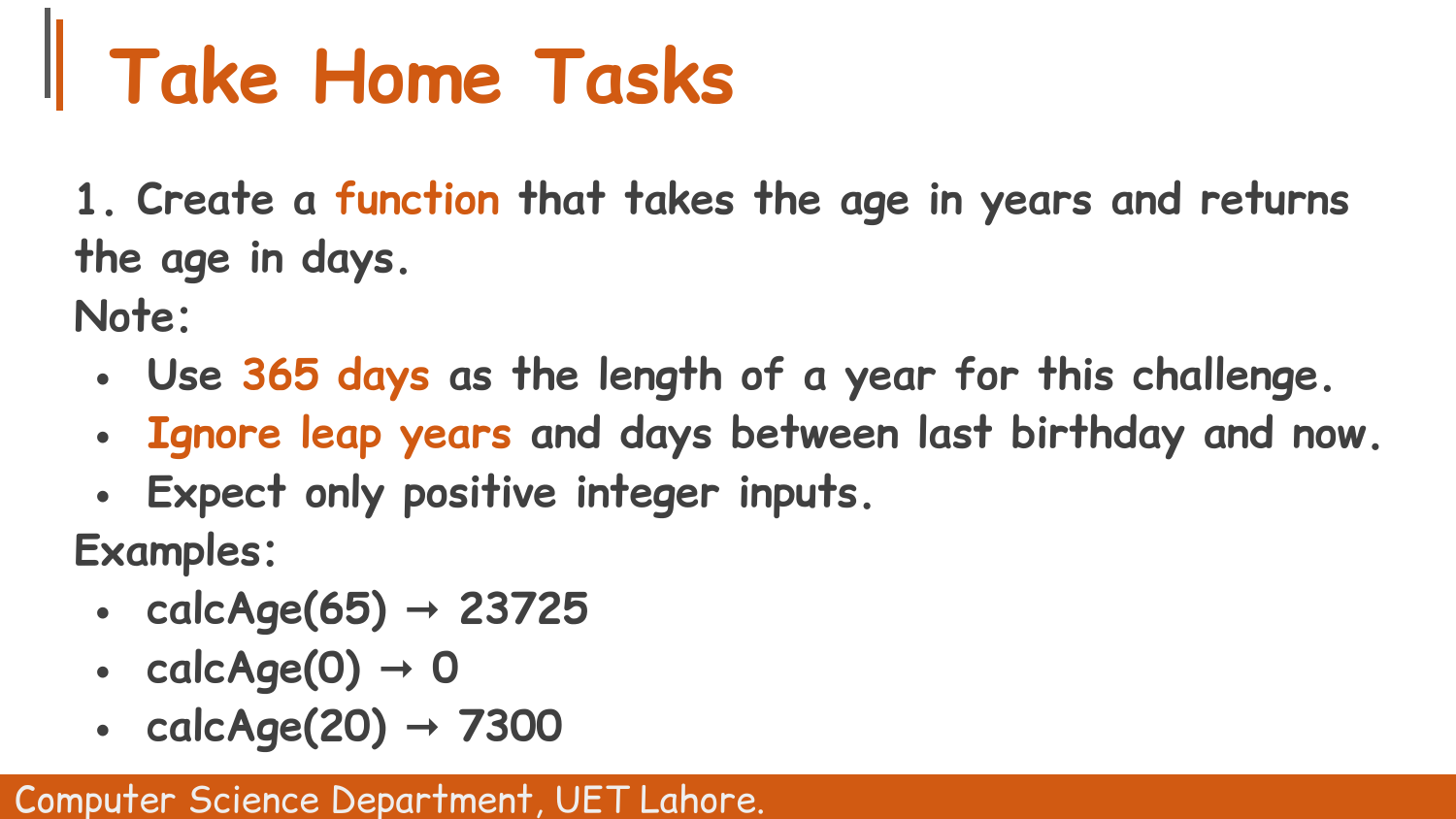

# Take Home Tasks
1. Create a function that takes the age in years and returns the age in days.
Note:
Use 365 days as the length of a year for this challenge.
Ignore leap years and days between last birthday and now.
Expect only positive integer inputs.
Examples:
calcAge(65) ➞ 23725
calcAge(0) ➞ 0
calcAge(20) ➞ 7300

Computer Science Department, UET Lahore.